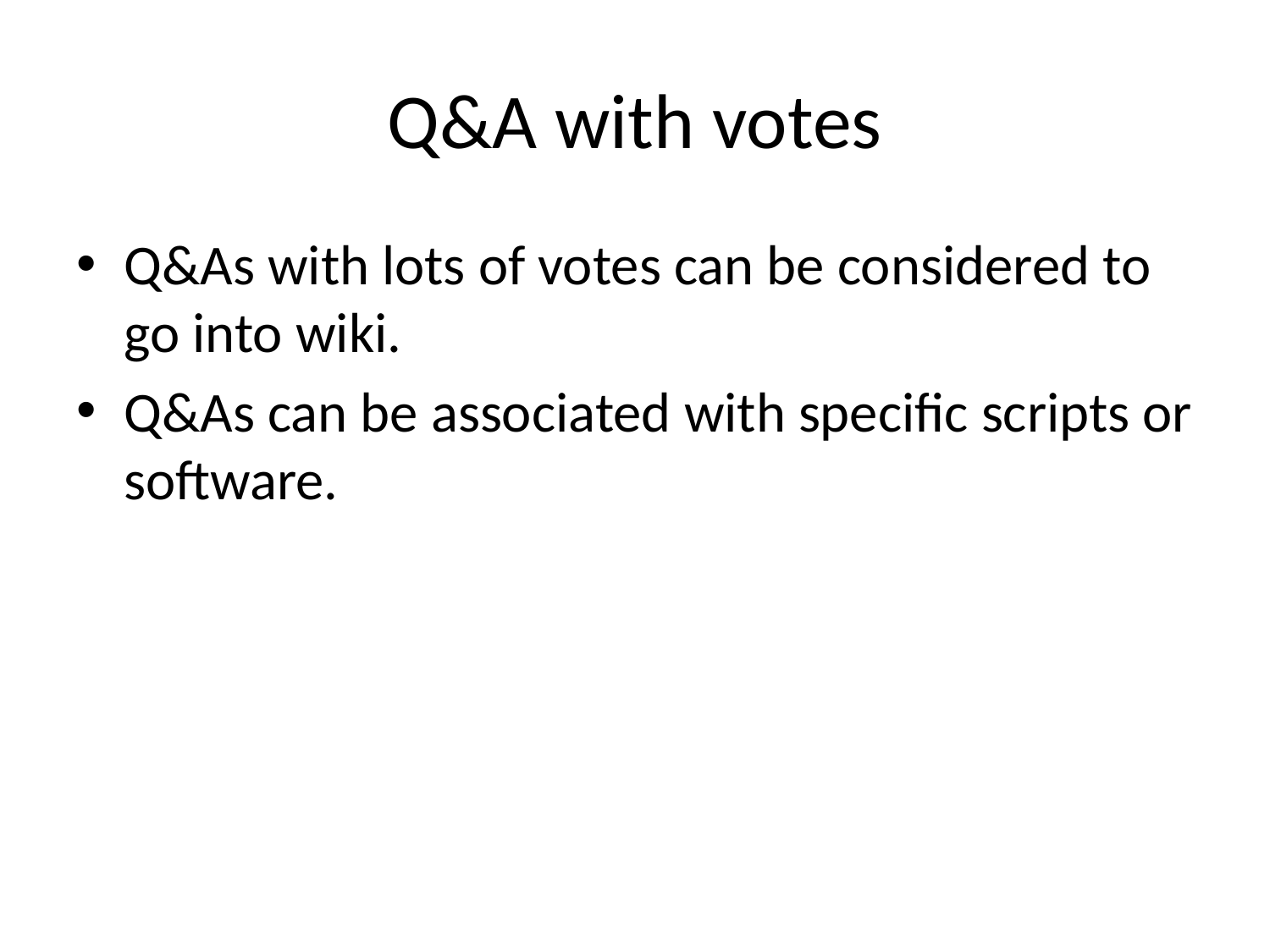

# Q&A with votes
Q&As with lots of votes can be considered to go into wiki.
Q&As can be associated with specific scripts or software.